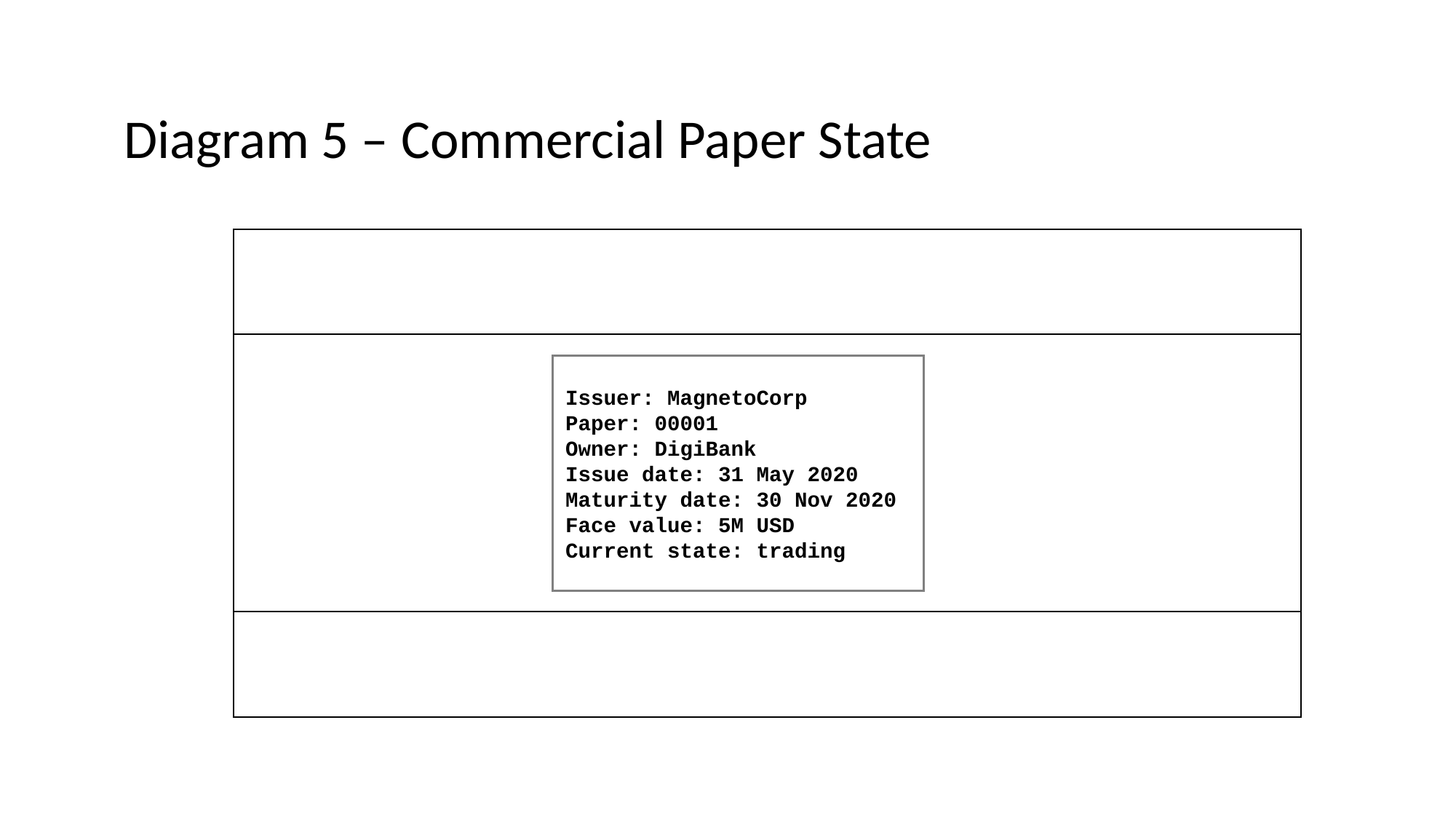

Diagram 5 – Commercial Paper State

Issuer: MagnetoCorp
Paper: 00001
Owner: DigiBank
Issue date: 31 May 2020
Maturity date: 30 Nov 2020
Face value: 5M USD
Current state: trading